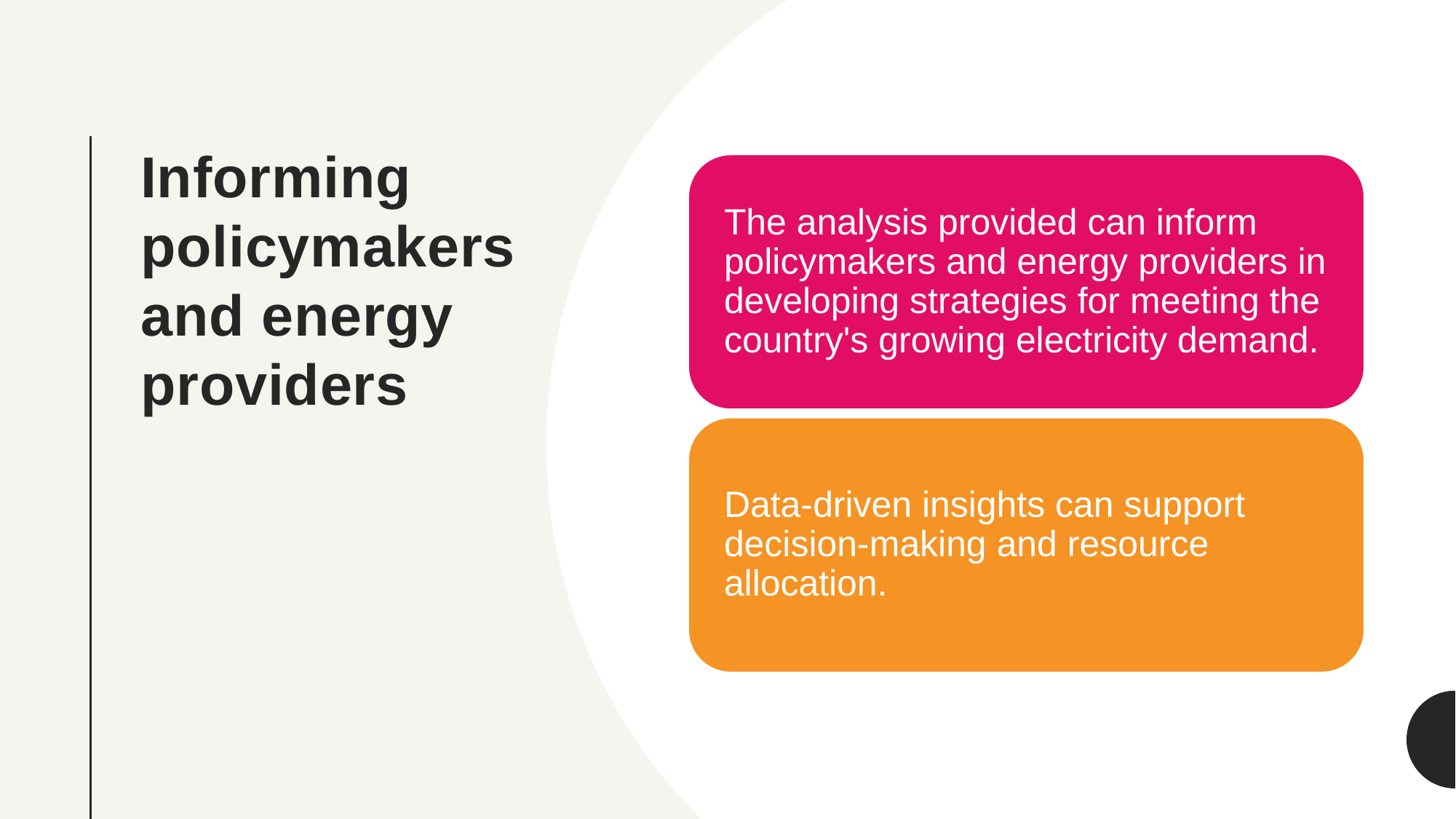

The analysis provided can inform policymakers and energy providers in developing strategies for meeting the country's growing electricity demand.
Data-driven insights can support decision-making and resource allocation.
# Informing policymakers and energy providers